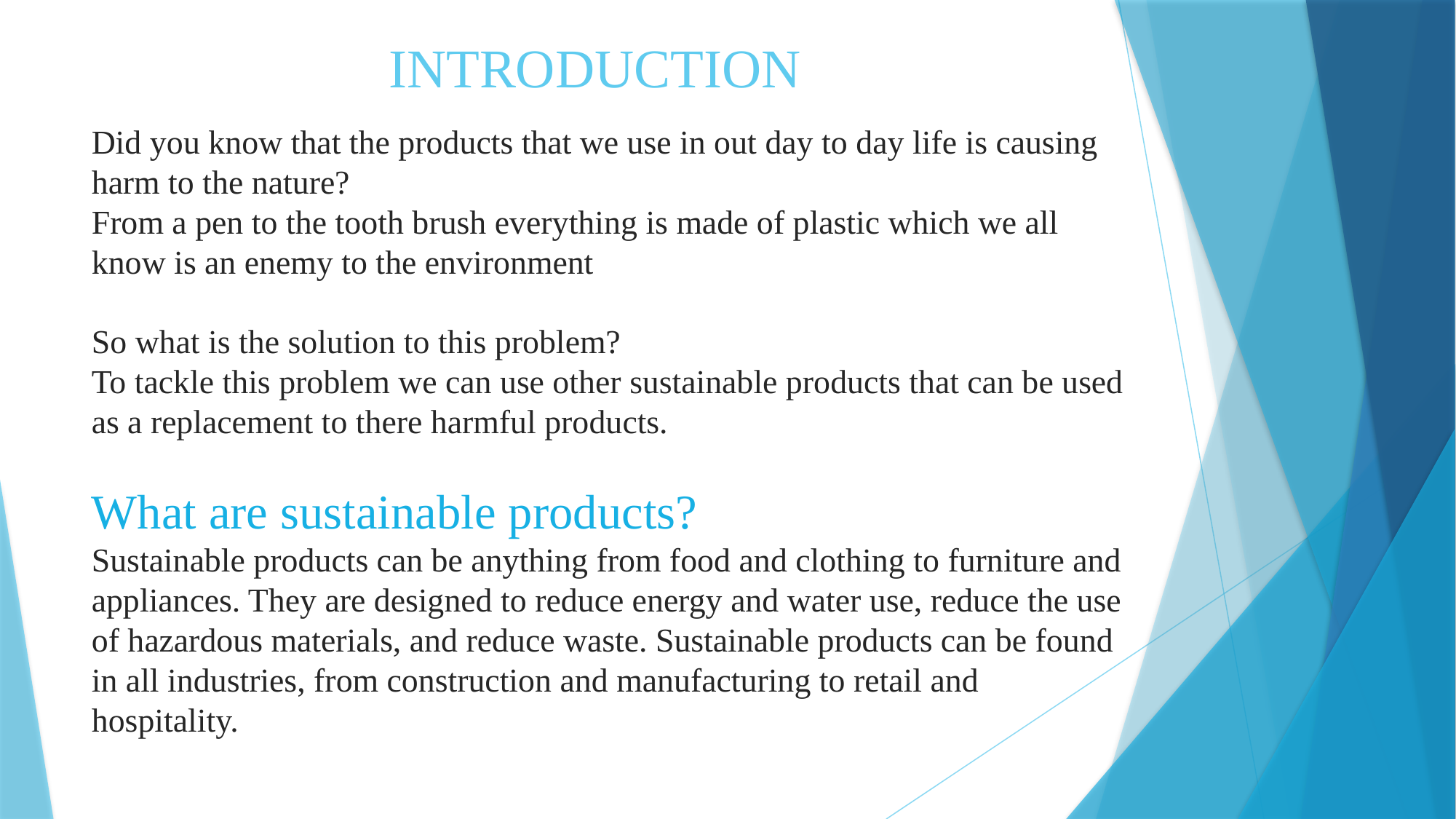

# INTRODUCTION
Did you know that the products that we use in out day to day life is causing harm to the nature?
From a pen to the tooth brush everything is made of plastic which we all know is an enemy to the environment

So what is the solution to this problem?
To tackle this problem we can use other sustainable products that can be used as a replacement to there harmful products.

What are sustainable products?
Sustainable products can be anything from food and clothing to furniture and appliances. They are designed to reduce energy and water use, reduce the use of hazardous materials, and reduce waste. Sustainable products can be found in all industries, from construction and manufacturing to retail and hospitality.